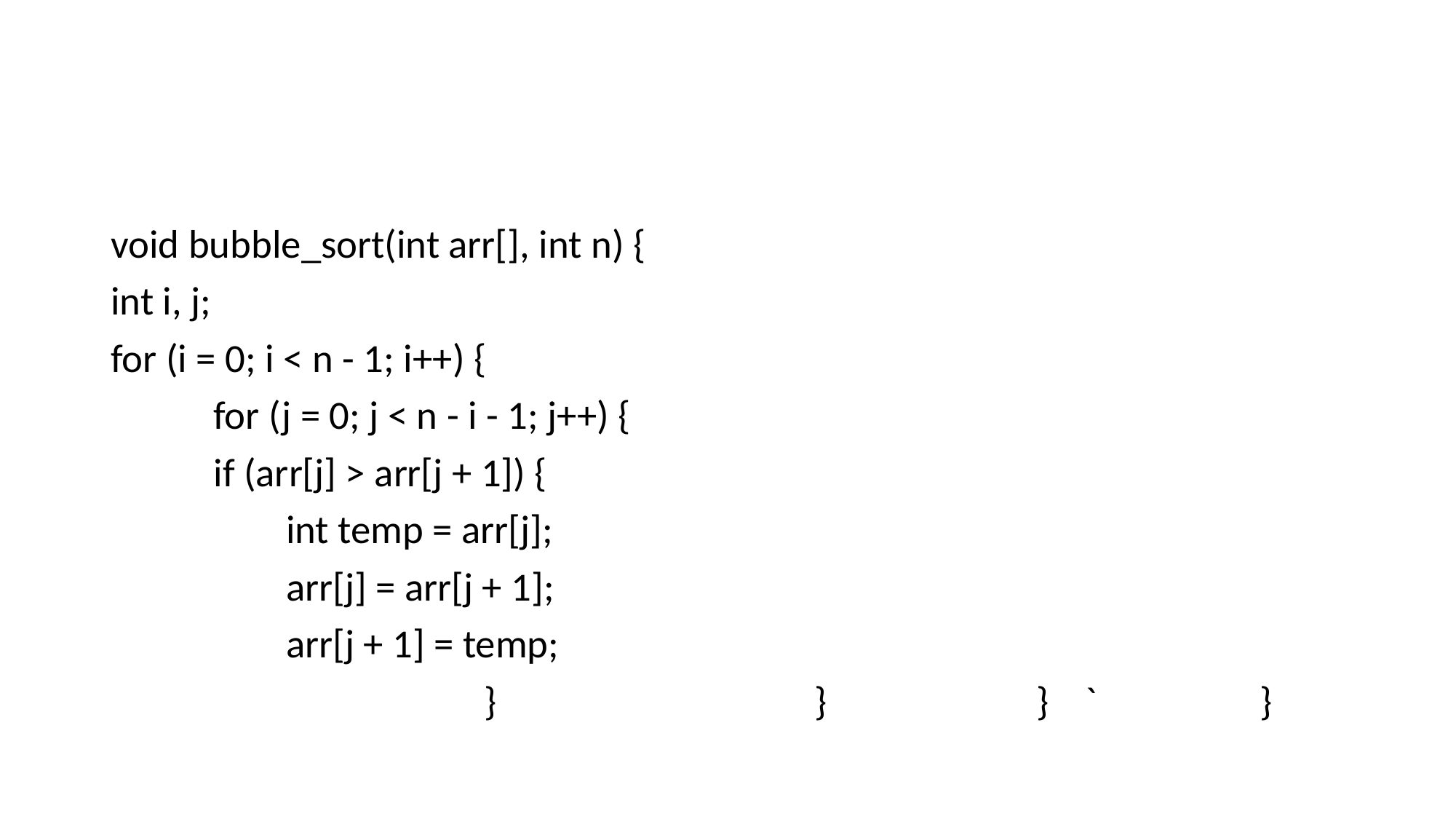

#
void bubble_sort(int arr[], int n) {
int i, j;
for (i = 0; i < n - 1; i++) {
	for (j = 0; j < n - i - 1; j++) {
 		if (arr[j] > arr[j + 1]) {
		        int temp = arr[j];
		        arr[j] = arr[j + 1];
			        arr[j + 1] = temp;
                                         }                                   }                       }    `                  }